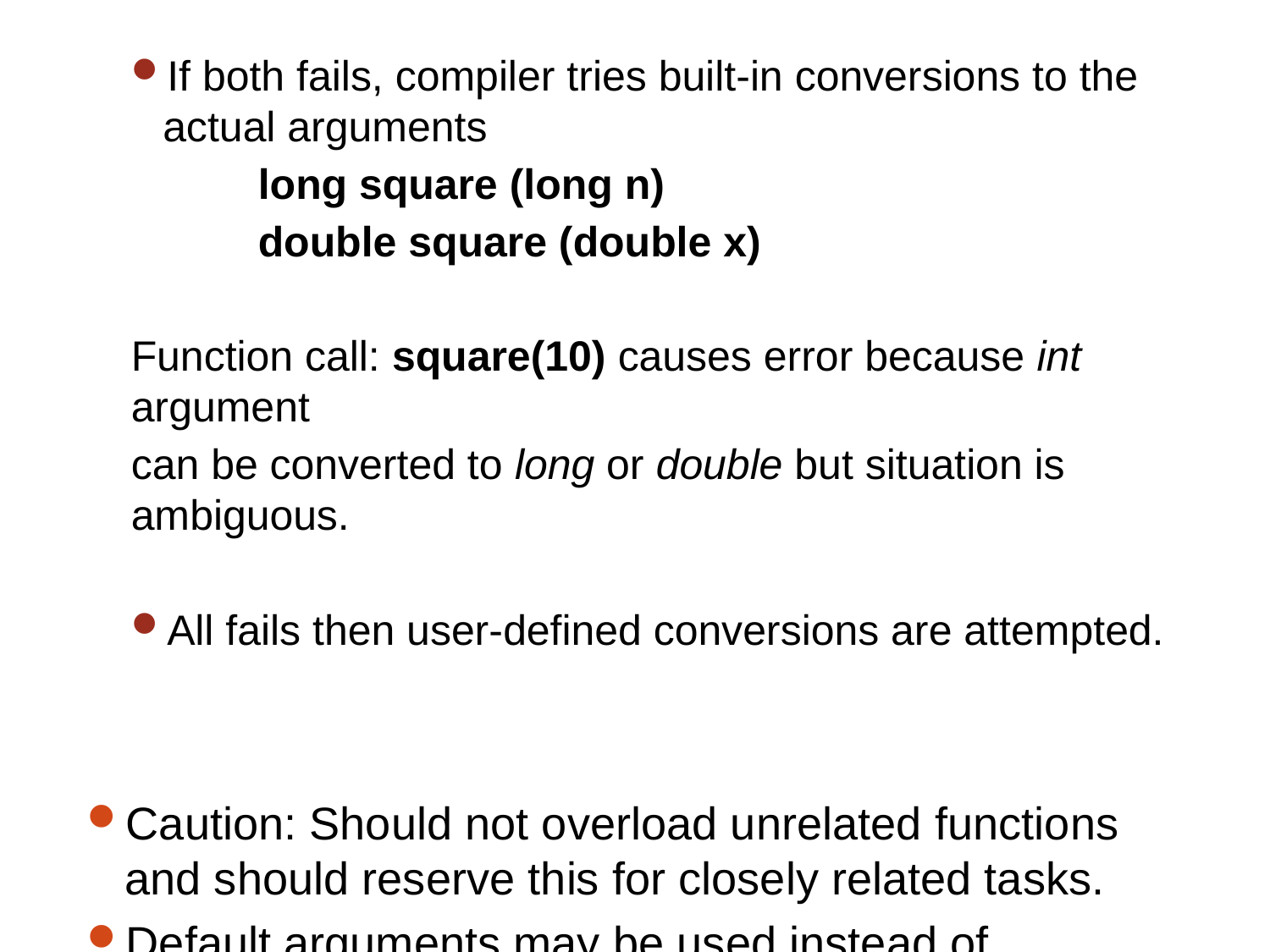

If both fails, compiler tries built-in conversions to the actual arguments
	long square (long n)
	double square (double x)

Function call: square(10) causes error because int argument
can be converted to long or double but situation is ambiguous.

All fails then user-defined conversions are attempted.

Caution: Should not overload unrelated functions and should reserve this for closely related tasks.
Default arguments may be used instead of overloading.